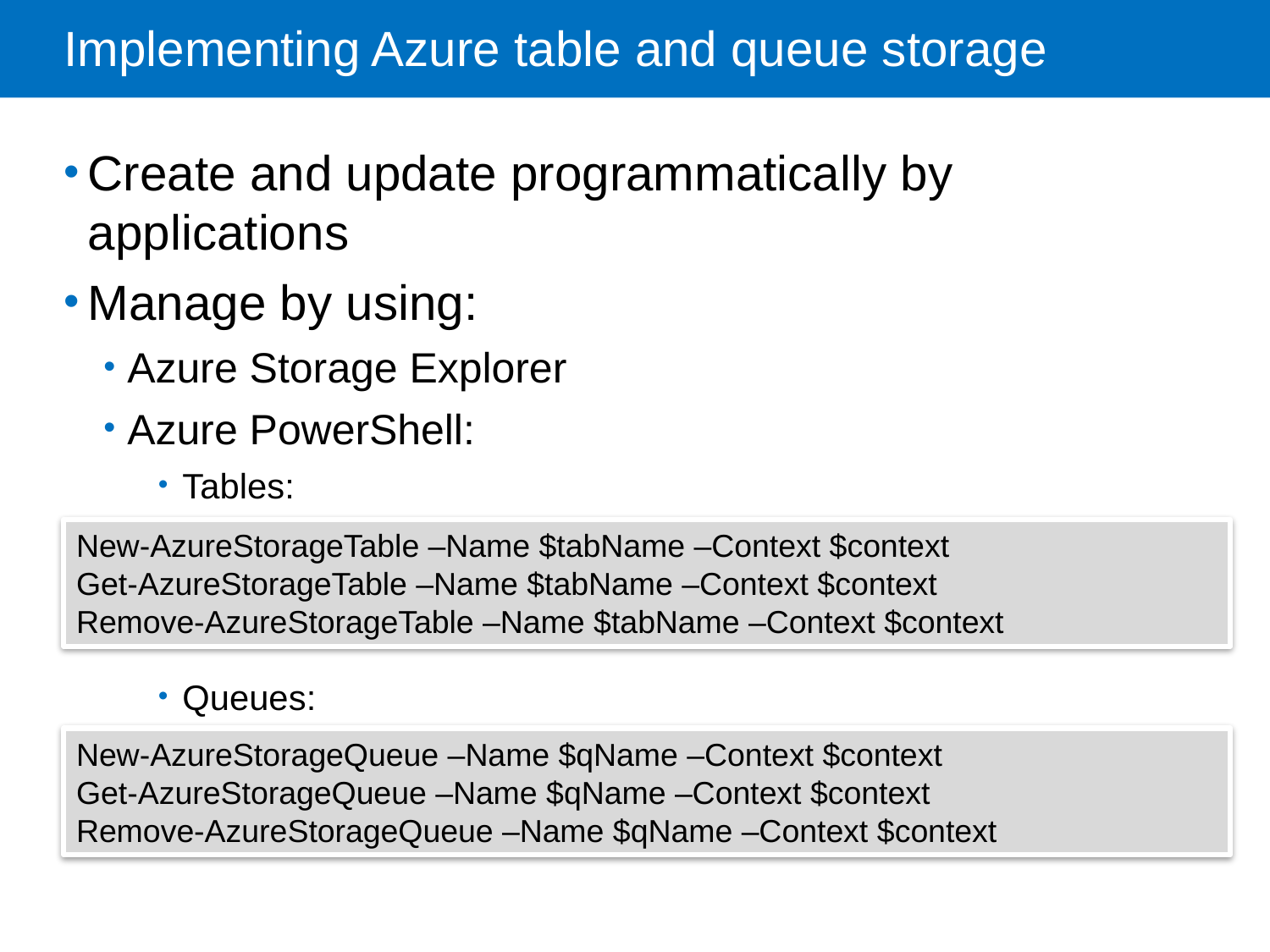

# Implementing Azure table and queue storage
Create and update programmatically by applications
Manage by using:
Azure Storage Explorer
Azure PowerShell:
Tables:

Queues:

New-AzureStorageTable –Name $tabName –Context $context
Get-AzureStorageTable –Name $tabName –Context $context
Remove-AzureStorageTable –Name $tabName –Context $context
New-AzureStorageQueue –Name $qName –Context $context
Get-AzureStorageQueue –Name $qName –Context $context
Remove-AzureStorageQueue –Name $qName –Context $context